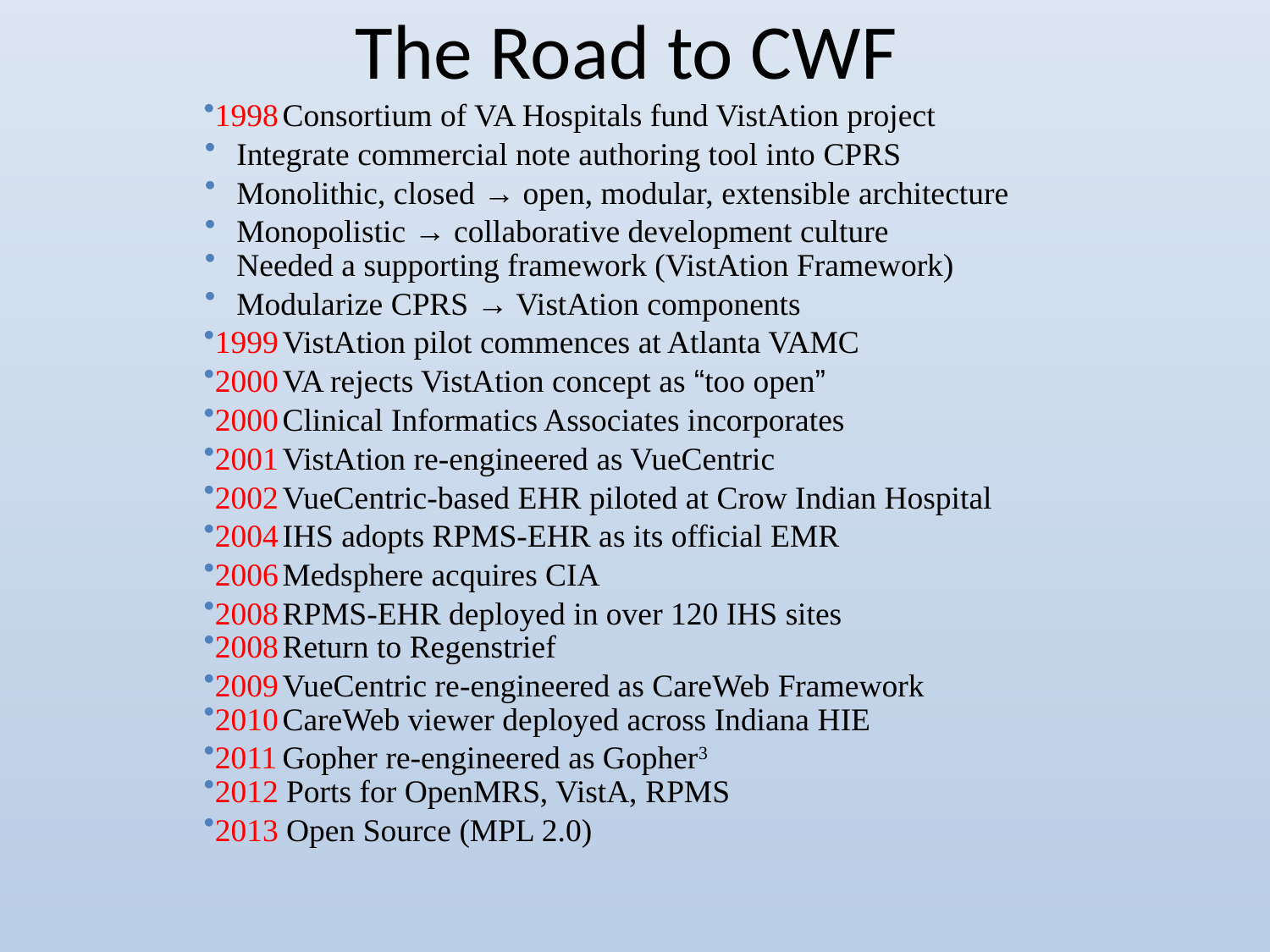

The Road to CWF
1998	Consortium of VA Hospitals fund VistAtion project
Integrate commercial note authoring tool into CPRS
Monolithic, closed → open, modular, extensible architecture
Monopolistic → collaborative development culture
Needed a supporting framework (VistAtion Framework)
Modularize CPRS → VistAtion components
1999	VistAtion pilot commences at Atlanta VAMC
2000	VA rejects VistAtion concept as “too open”
2000	Clinical Informatics Associates incorporates
2001	VistAtion re-engineered as VueCentric
2002	VueCentric-based EHR piloted at Crow Indian Hospital
2004	IHS adopts RPMS-EHR as its official EMR
2006	Medsphere acquires CIA
2008	RPMS-EHR deployed in over 120 IHS sites
2008	Return to Regenstrief
2009	VueCentric re-engineered as CareWeb Framework
2010	CareWeb viewer deployed across Indiana HIE
2011	Gopher re-engineered as Gopher3
2012 Ports for OpenMRS, VistA, RPMS
2013 Open Source (MPL 2.0)